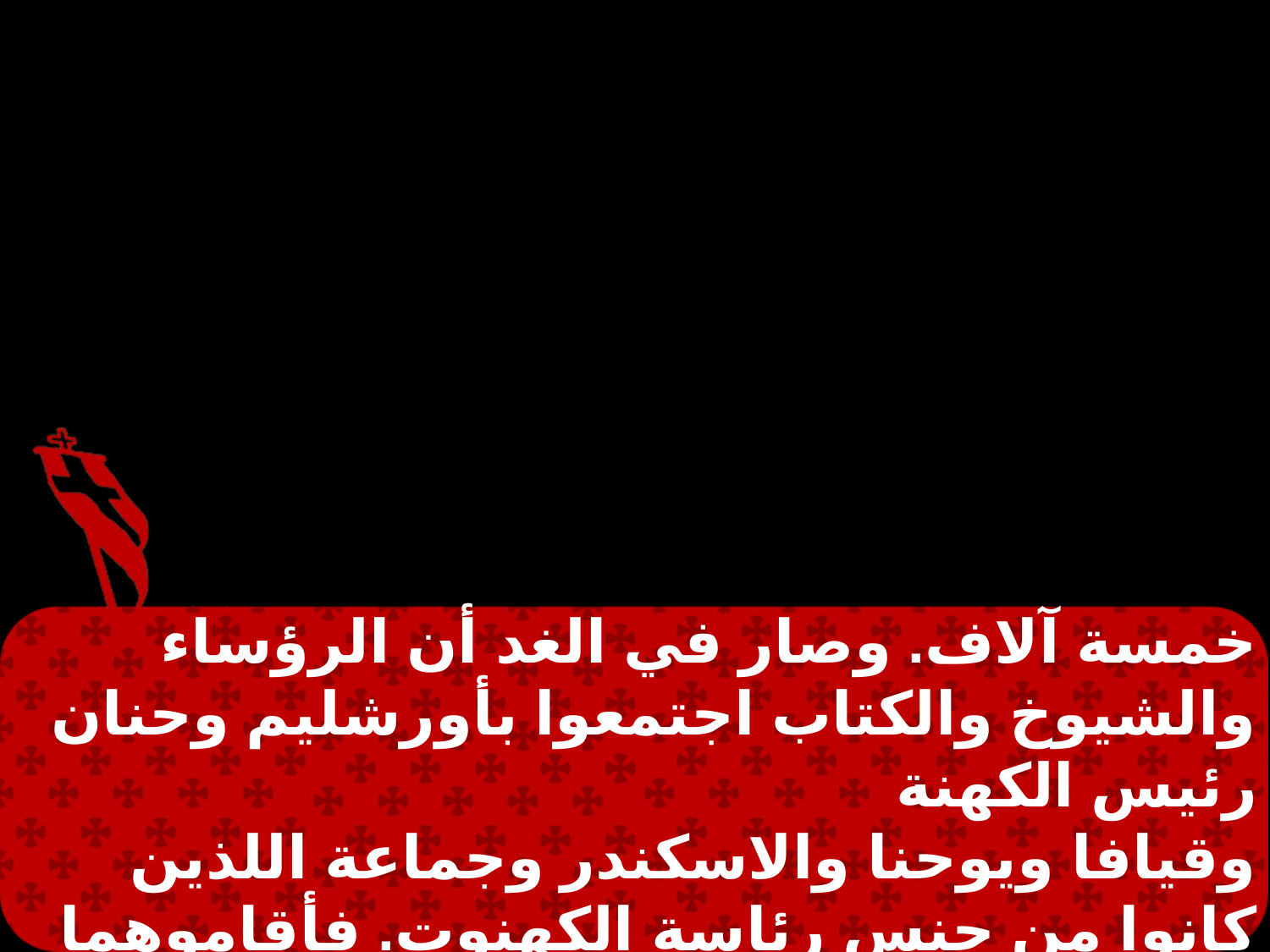

خمسة آلاف. وصار في الغد أن الرؤساء والشيوخ والكتاب اجتمعوا بأورشليم وحنان رئيس الكهنة
وقيافا ويوحنا والاسكندر وجماعة اللذين كانوا من جنس رئاسة الكهنوت. فأقاموهما في وسطهم وأستفحصوهما قائلين بأية قوة وبأي أسم صنعتما أنتما هذا. حينئذ أمتلأ بطرس من الروح